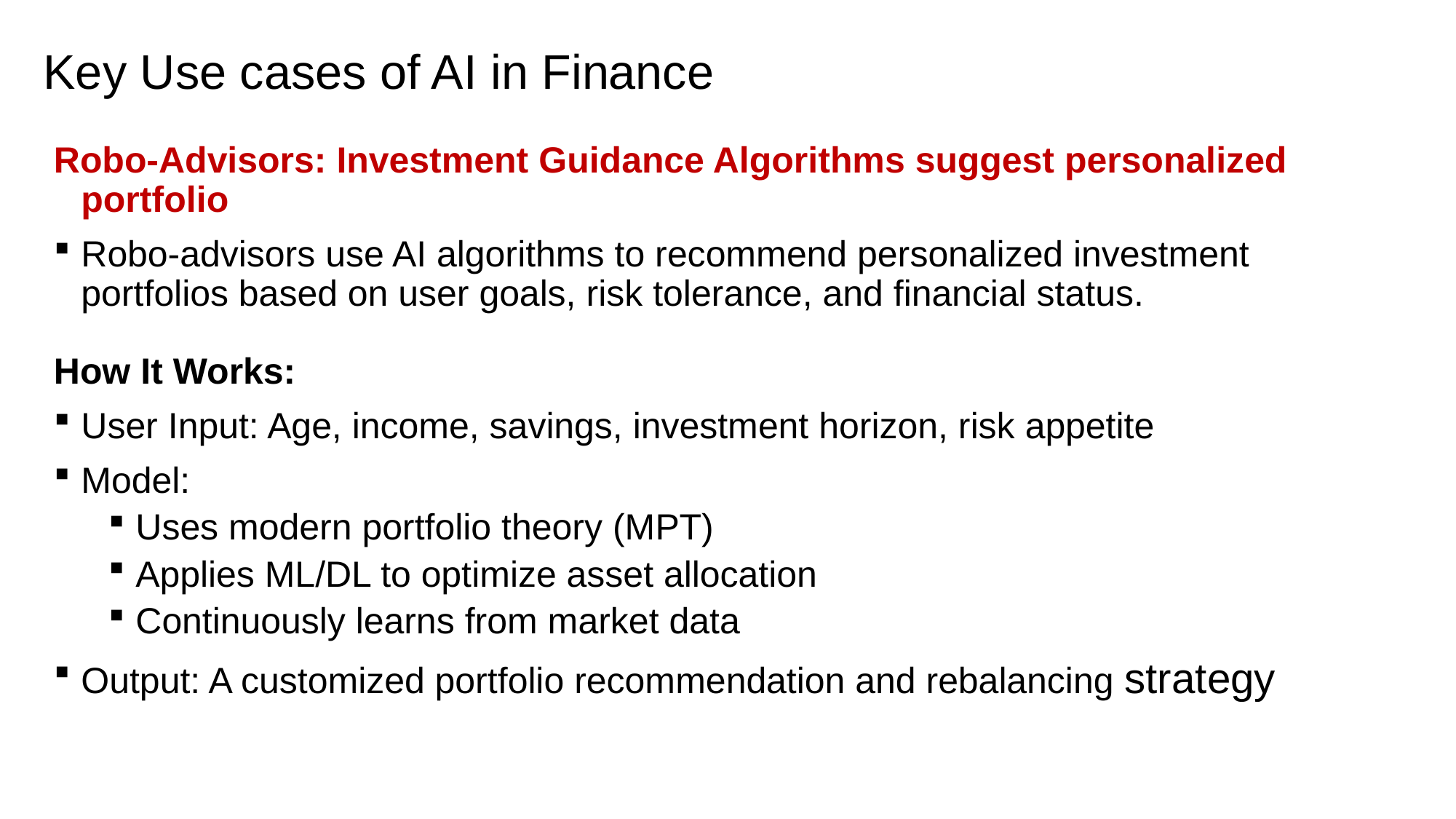

# Key Use cases of AI in Finance
Robo-Advisors: Investment Guidance Algorithms suggest personalized portfolio
Robo-advisors use AI algorithms to recommend personalized investment portfolios based on user goals, risk tolerance, and financial status.

How It Works:
User Input: Age, income, savings, investment horizon, risk appetite
Model:
Uses modern portfolio theory (MPT)
Applies ML/DL to optimize asset allocation
Continuously learns from market data
Output: A customized portfolio recommendation and rebalancing strategy